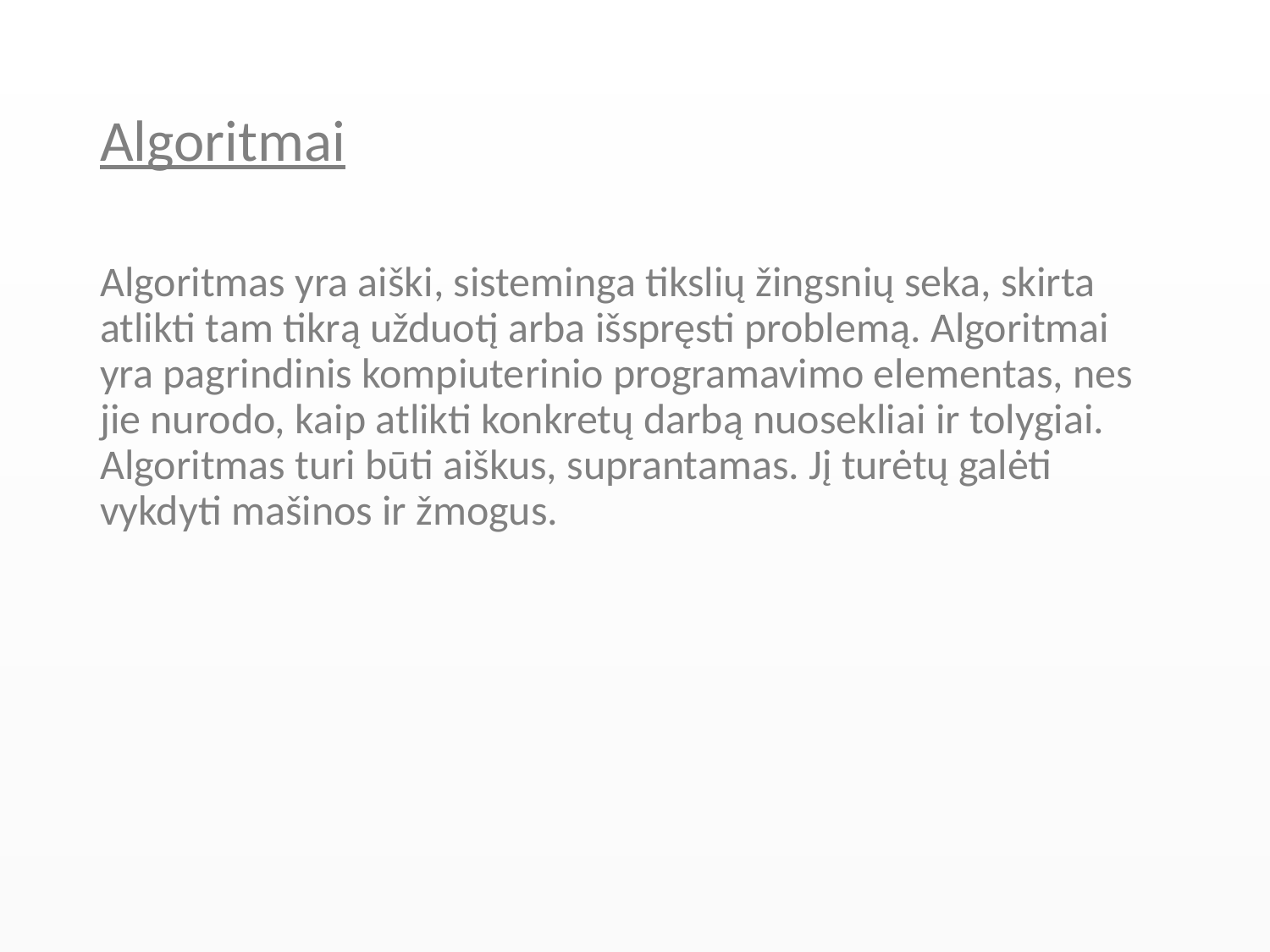

# Algoritmai
Algoritmas yra aiški, sisteminga tikslių žingsnių seka, skirta atlikti tam tikrą užduotį arba išspręsti problemą. Algoritmai yra pagrindinis kompiuterinio programavimo elementas, nes jie nurodo, kaip atlikti konkretų darbą nuosekliai ir tolygiai. Algoritmas turi būti aiškus, suprantamas. Jį turėtų galėti vykdyti mašinos ir žmogus.